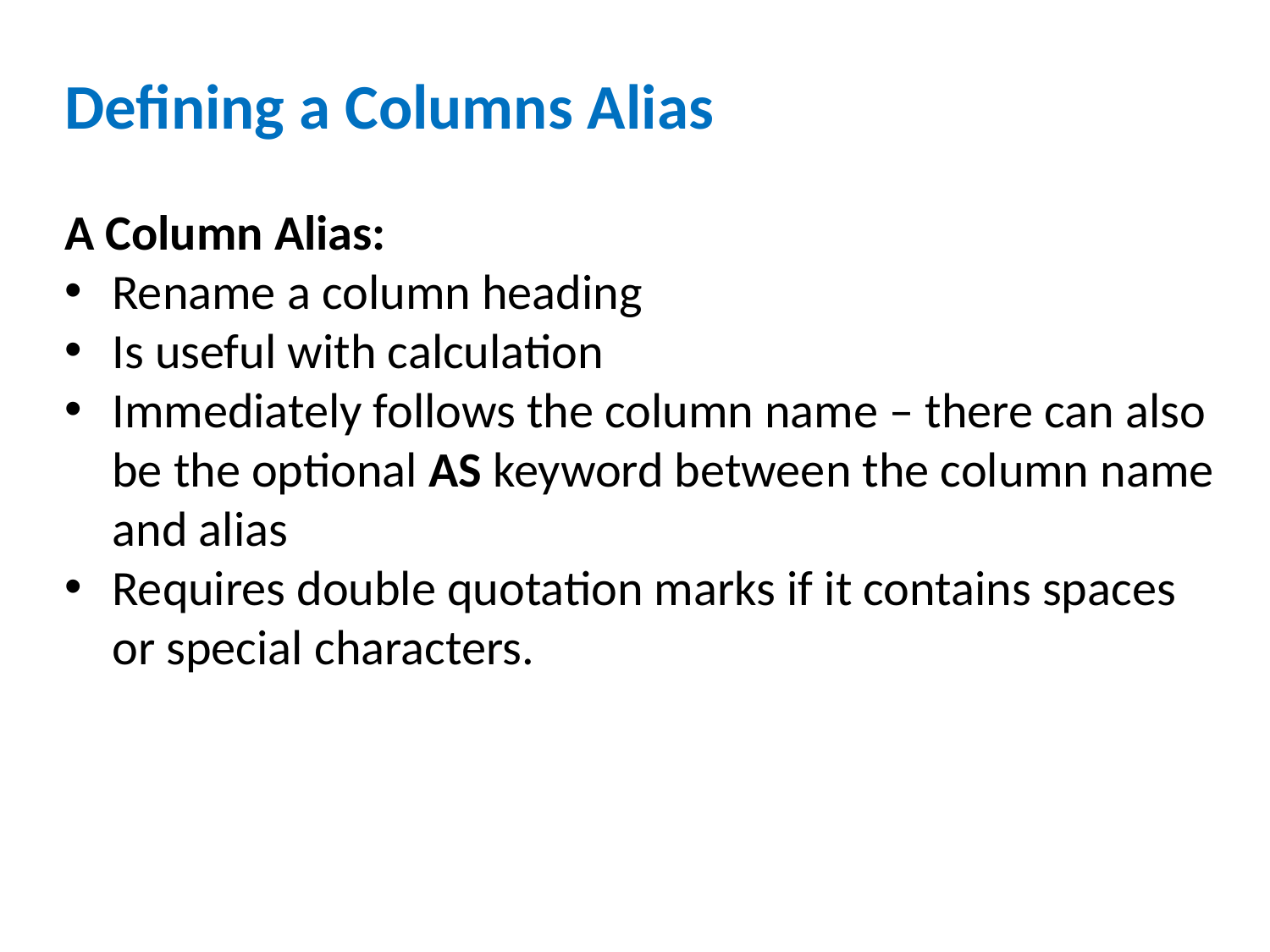

Defining a Columns Alias

A Column Alias:
Rename a column heading
Is useful with calculation
Immediately follows the column name – there can also be the optional AS keyword between the column name and alias
Requires double quotation marks if it contains spaces or special characters.